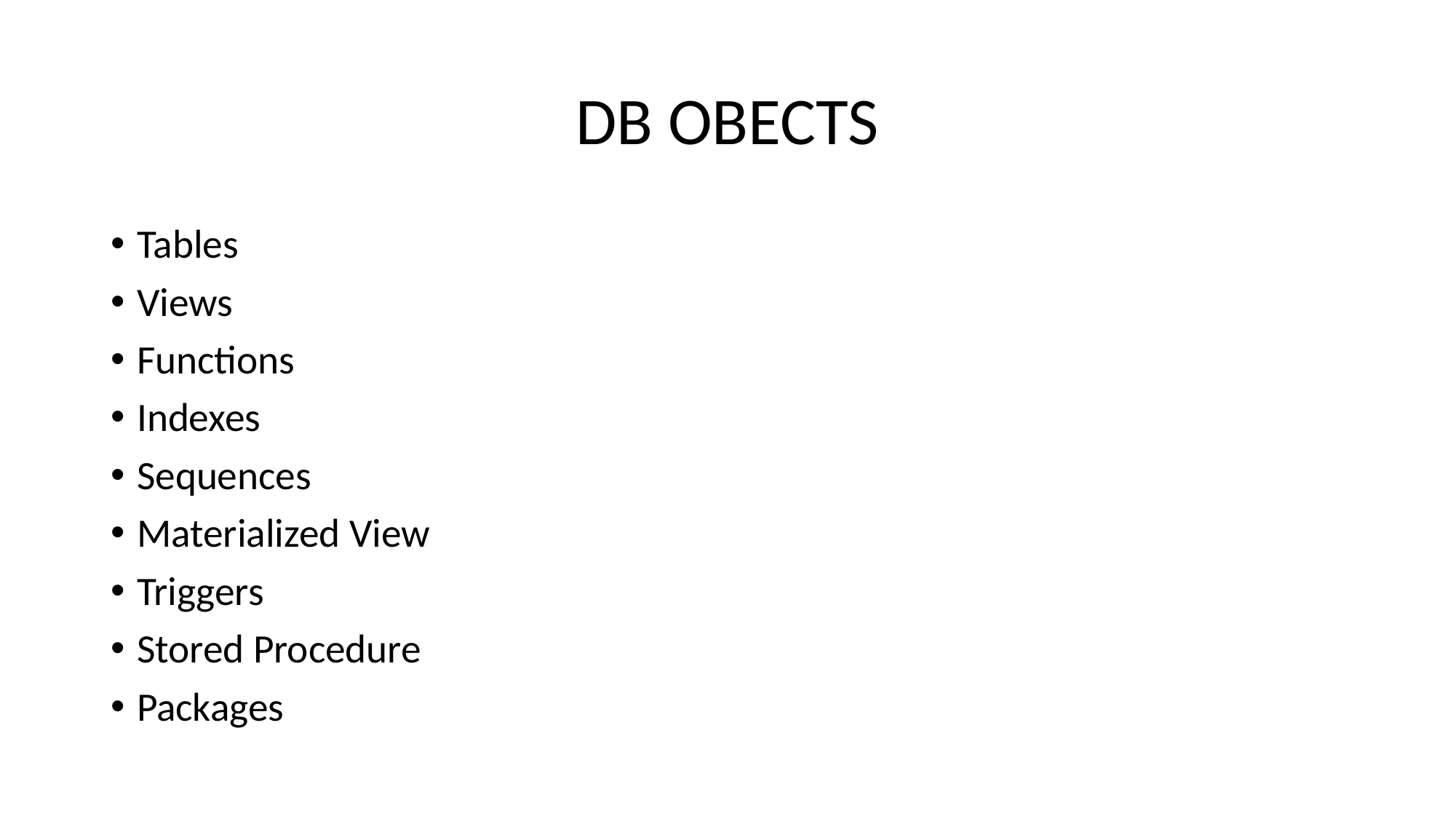

# DB OBECTS
Tables
Views
Functions
Indexes
Sequences
Materialized View
Triggers
Stored Procedure
Packages